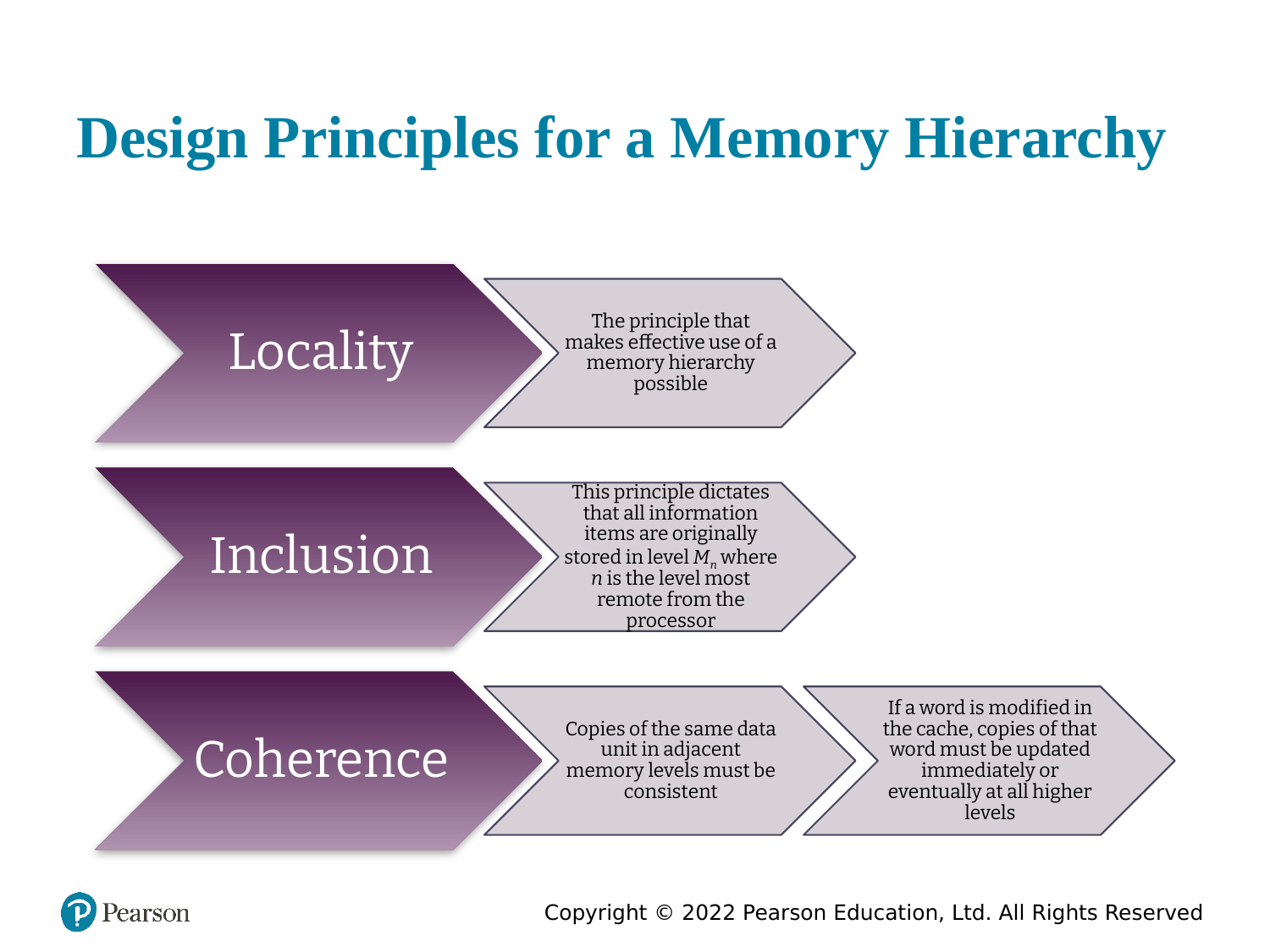

# Design Principles for a Memory Hierarchy
Locality
The principle that makes effective use of a memory hierarchy possible
Inclusion
This principle dictates that all information items are originally stored in level Mn where n is the level most remote from the processor
Coherence
Copies of the same data unit in adjacent memory levels must be consistent
If a word is modified in the cache, copies of that word must be updated immediately or eventually at all higher levels